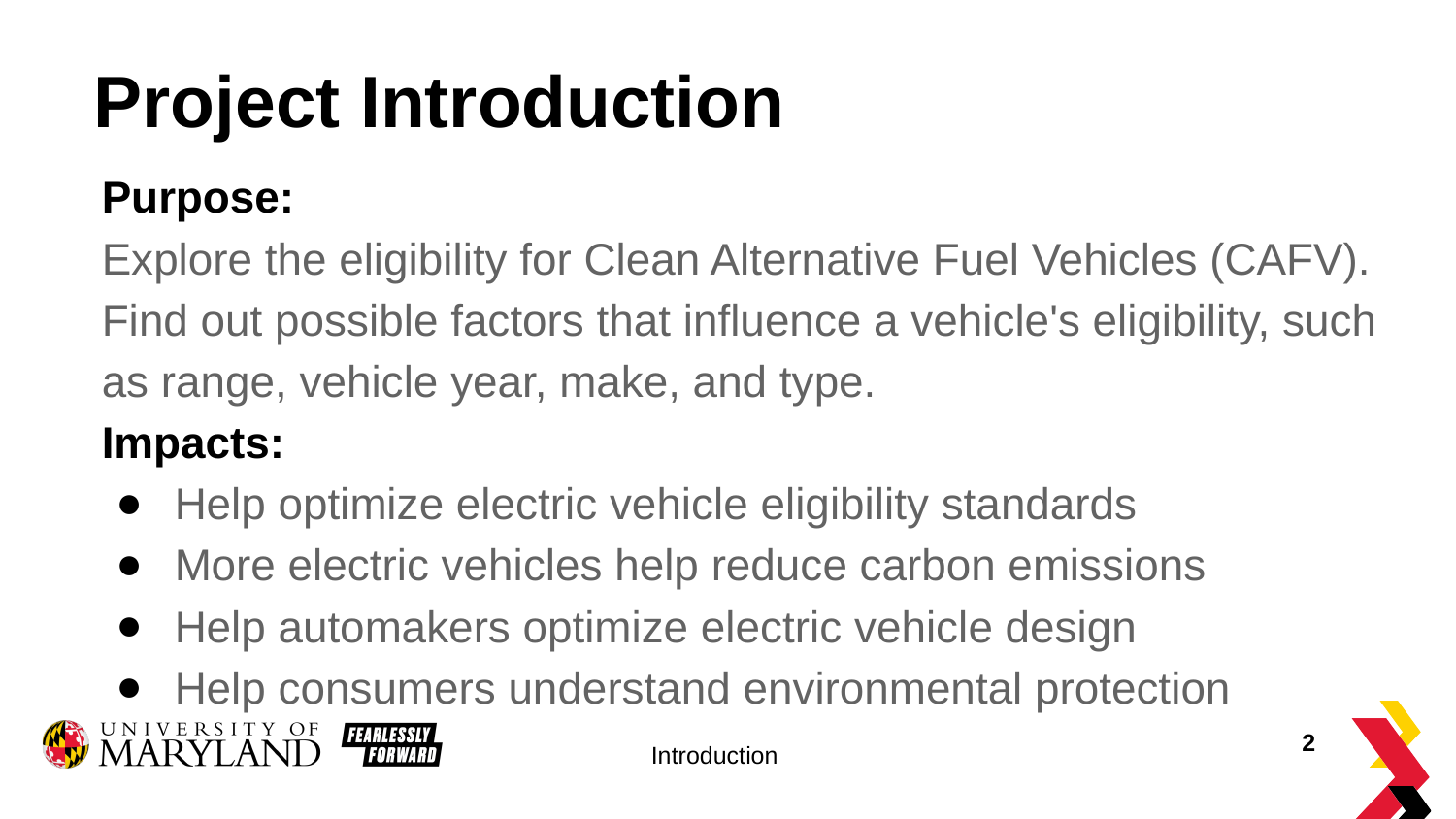

# Project Introduction
Purpose:
Explore the eligibility for Clean Alternative Fuel Vehicles (CAFV).
Find out possible factors that influence a vehicle's eligibility, such as range, vehicle year, make, and type.
Impacts:
Help optimize electric vehicle eligibility standards
More electric vehicles help reduce carbon emissions
Help automakers optimize electric vehicle design
Help consumers understand environmental protection

2
Introduction